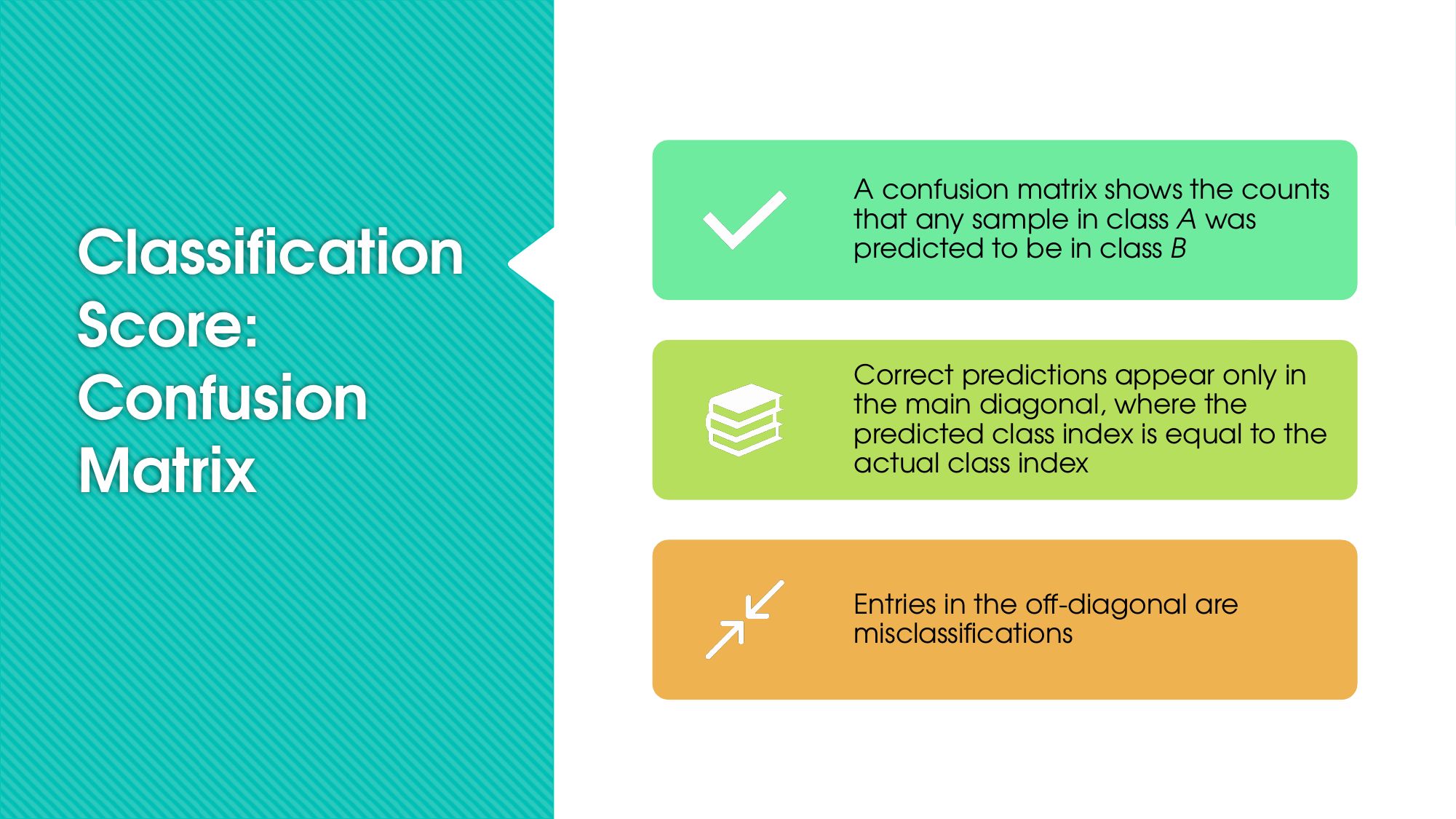

A confusion matrix shows the counts that any sample in class A was predicted to be in class B
Correct predictions appear only in the main diagonal, where the predicted class index is equal to the actual class index
Entries in the off-diagonal are misclassifications
# Classification Score: Confusion Matrix